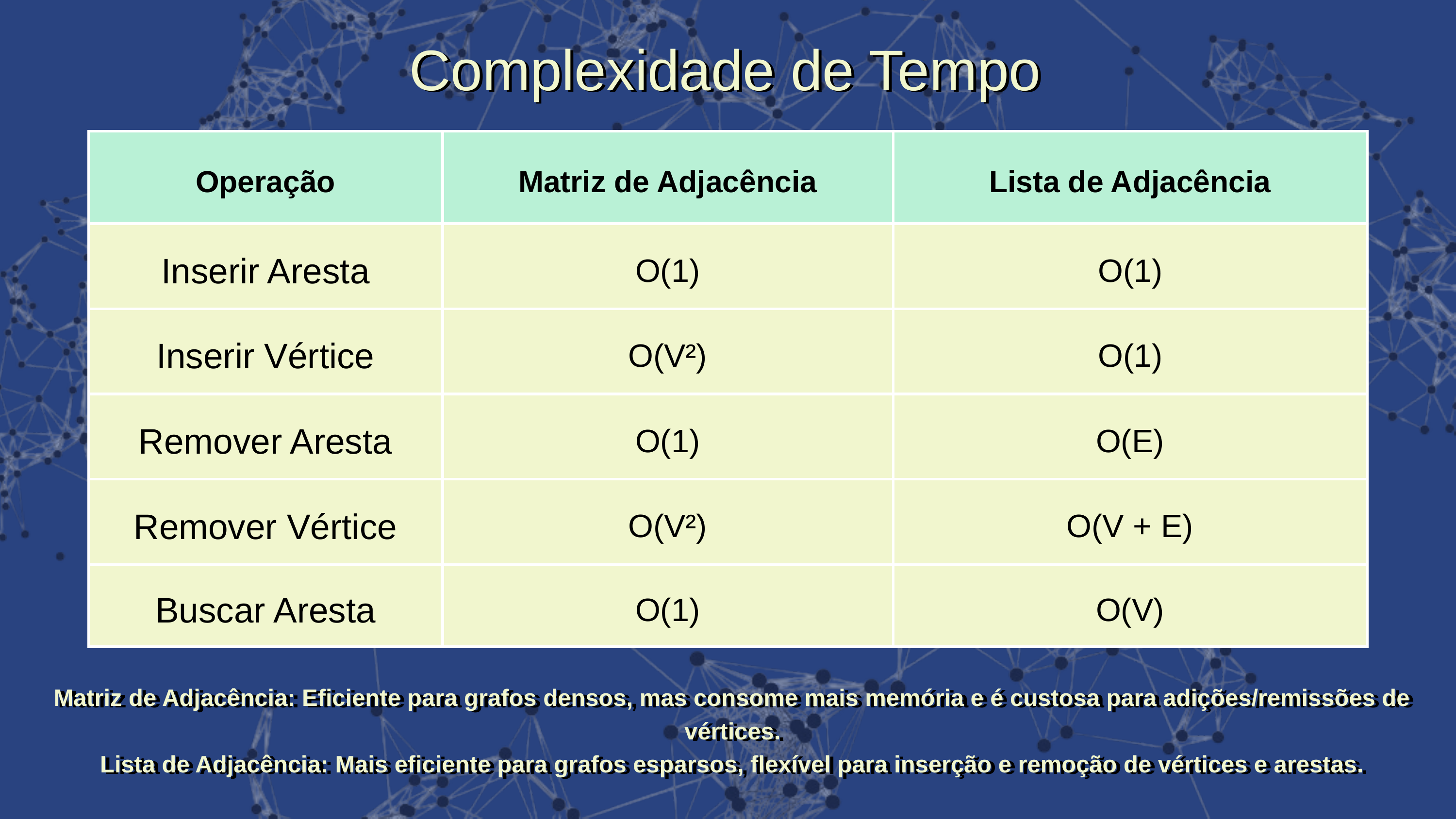

Complexidade de Tempo
Complexidade de Tempo
| Operação | Matriz de Adjacência | Lista de Adjacência |
| --- | --- | --- |
| Inserir Aresta | O(1) | O(1) |
| Inserir Vértice | O(V²) | O(1) |
| Remover Aresta | O(1) | O(E) |
| Remover Vértice | O(V²) | O(V + E) |
| Buscar Aresta | O(1) | O(V) |
Matriz de Adjacência: Eficiente para grafos densos, mas consome mais memória e é custosa para adições/remissões de vértices.
Lista de Adjacência: Mais eficiente para grafos esparsos, flexível para inserção e remoção de vértices e arestas.
Matriz de Adjacência: Eficiente para grafos densos, mas consome mais memória e é custosa para adições/remissões de vértices.
Lista de Adjacência: Mais eficiente para grafos esparsos, flexível para inserção e remoção de vértices e arestas.